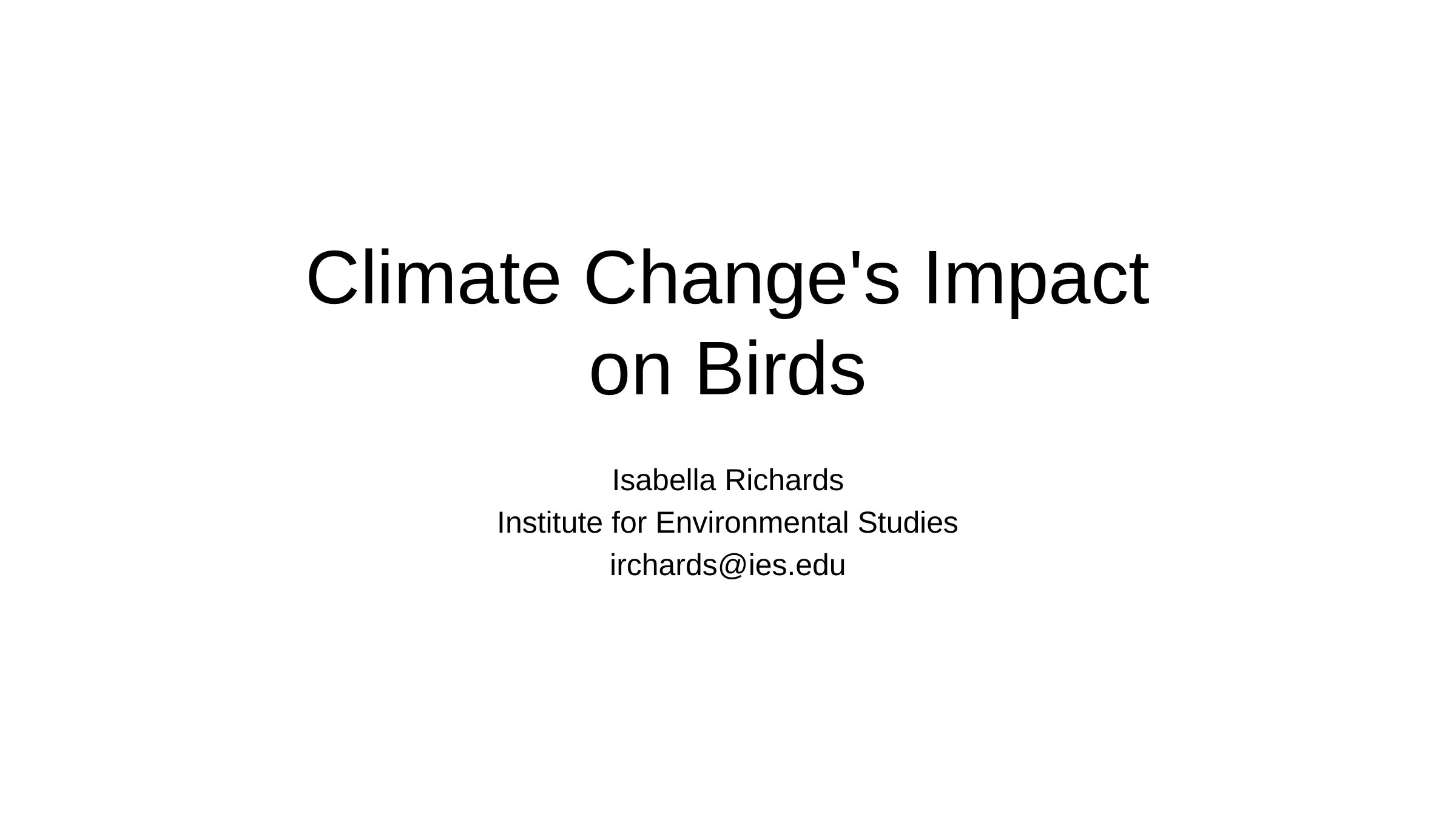

# Climate Change's Impact on Birds
Isabella Richards
Institute for Environmental Studies
irchards@ies.edu